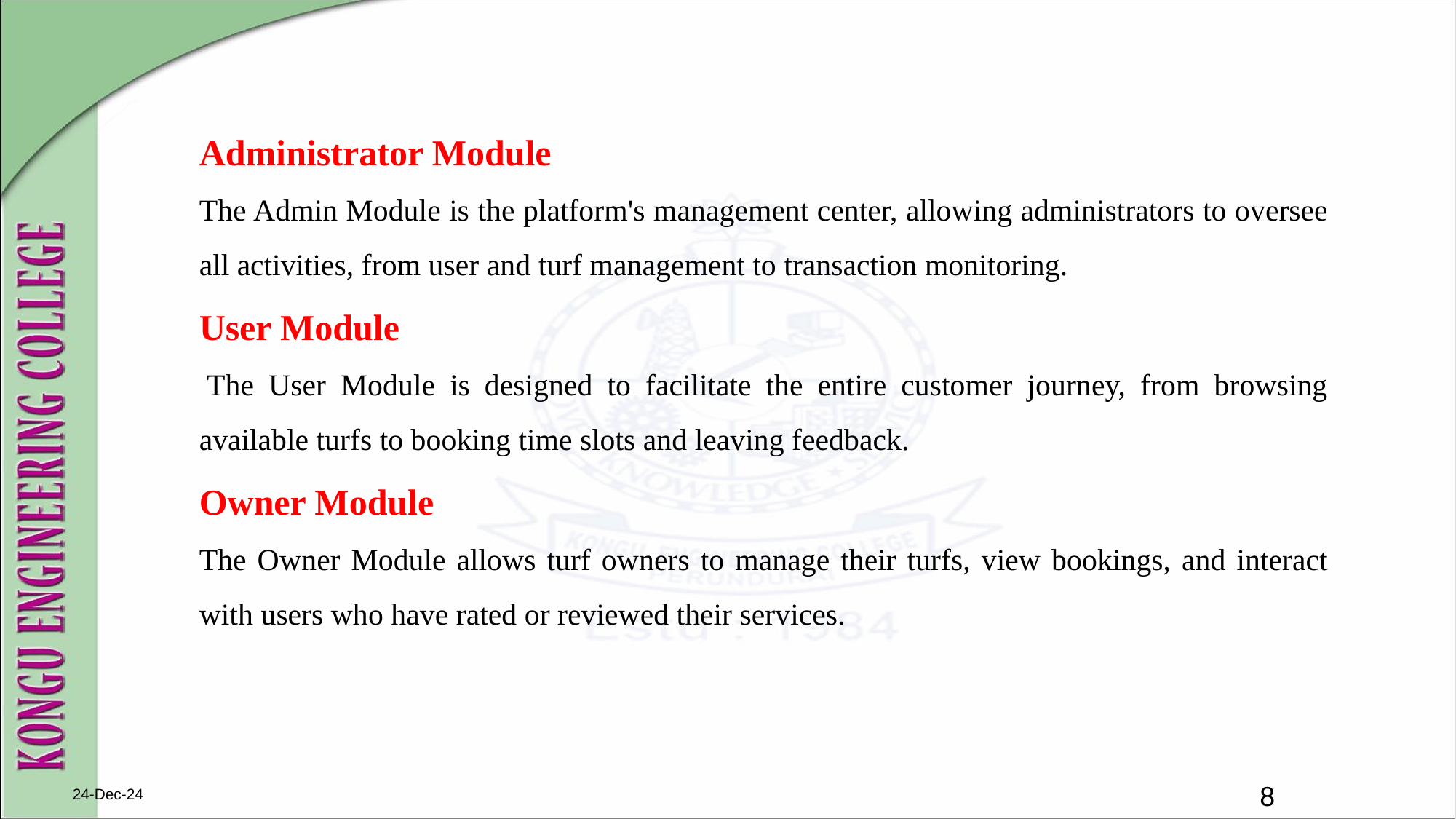

Administrator Module
The Admin Module is the platform's management center, allowing administrators to oversee all activities, from user and turf management to transaction monitoring.
User Module
 The User Module is designed to facilitate the entire customer journey, from browsing available turfs to booking time slots and leaving feedback.
Owner Module
The Owner Module allows turf owners to manage their turfs, view bookings, and interact with users who have rated or reviewed their services.

24-Dec-24
8